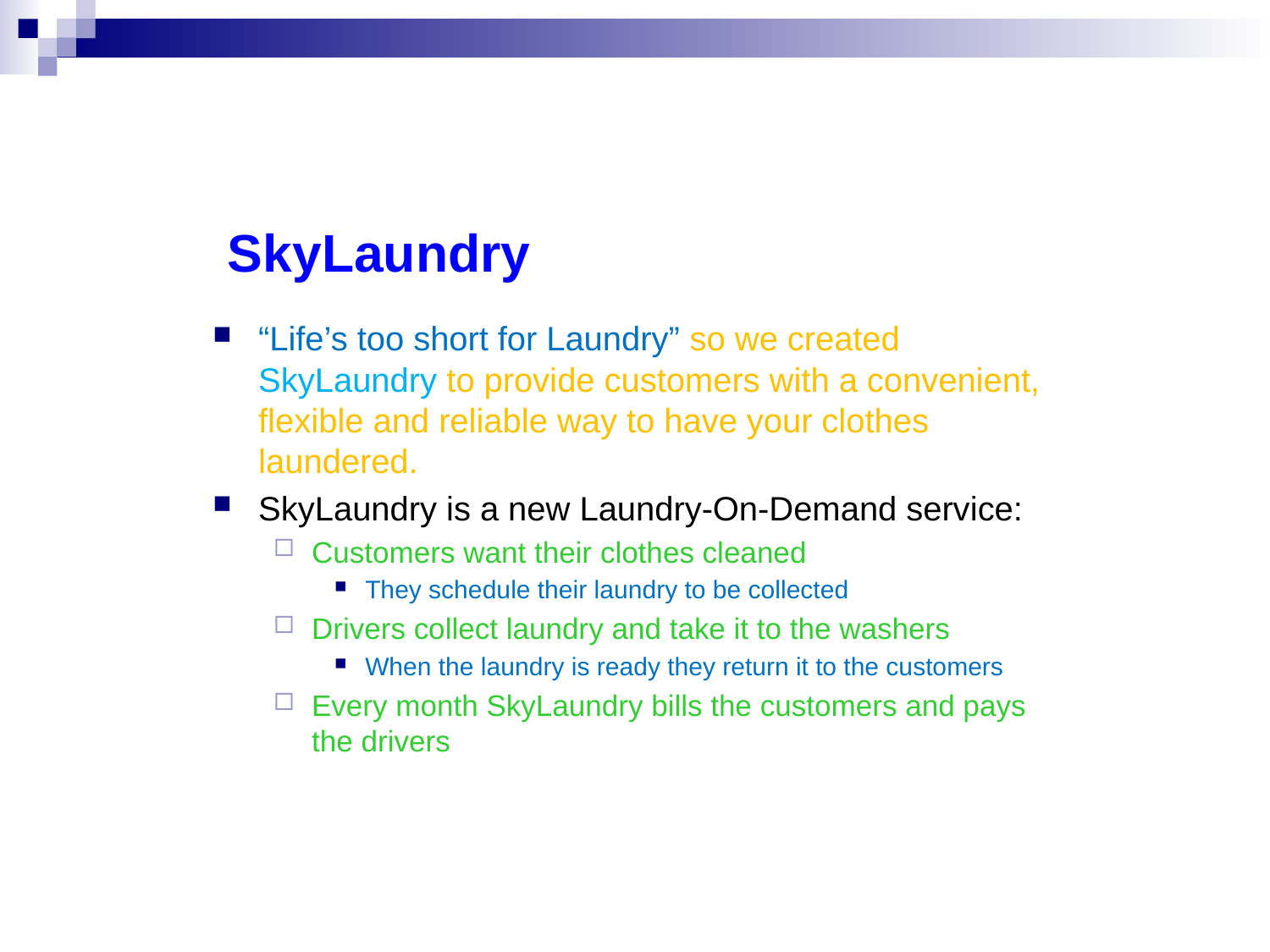

SkyLaundry
“Life’s too short for Laundry” so we created SkyLaundry to provide customers with a convenient, flexible and reliable way to have your clothes laundered.
SkyLaundry is a new Laundry-On-Demand service:
Customers want their clothes cleaned
They schedule their laundry to be collected
Drivers collect laundry and take it to the washers
When the laundry is ready they return it to the customers
Every month SkyLaundry bills the customers and pays the drivers